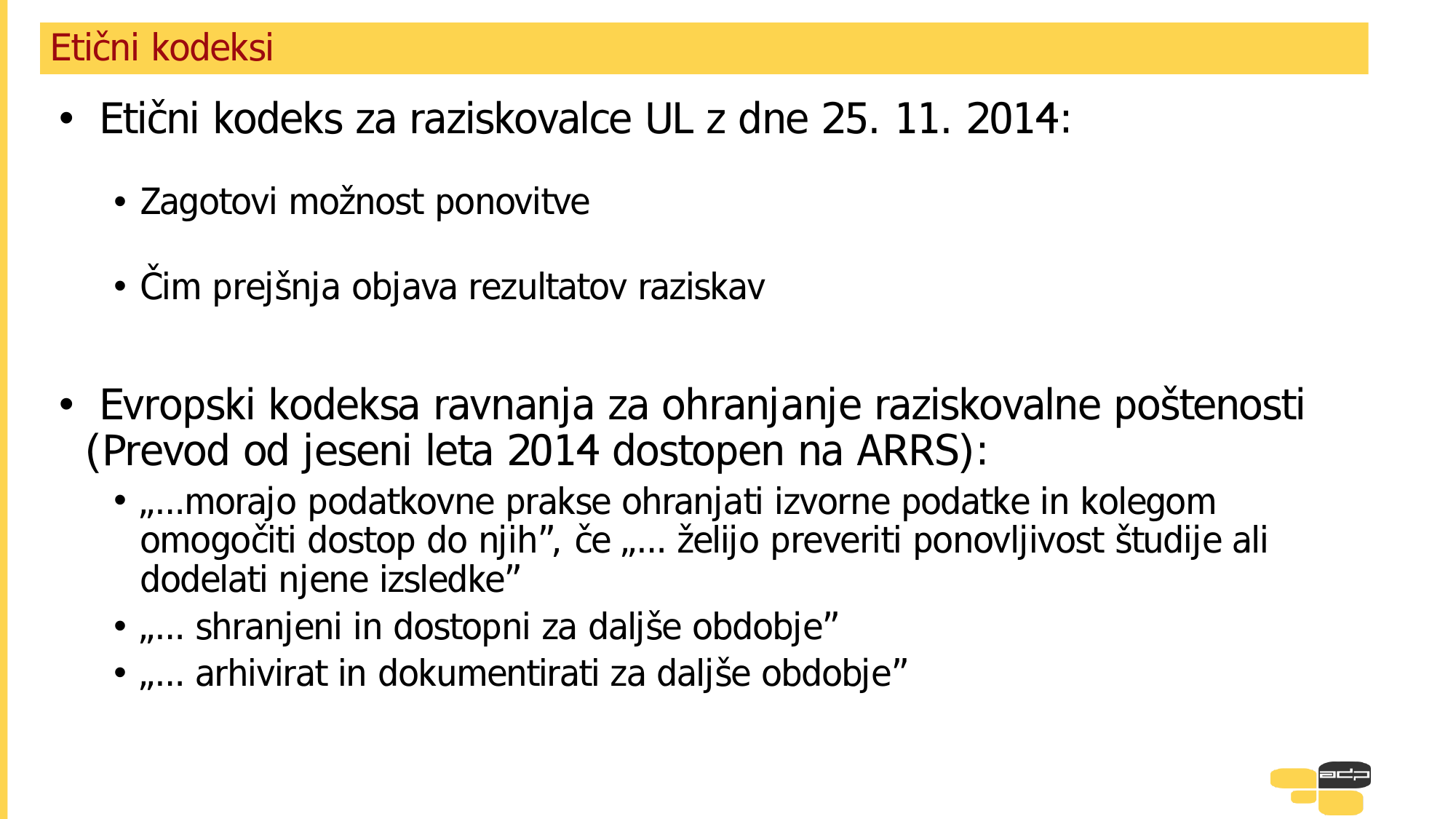

# Etični kodeksi
 Etični kodeks za raziskovalce UL z dne 25. 11. 2014:

Zagotovi možnost ponovitve

Čim prejšnja objava rezultatov raziskav

 Evropski kodeksa ravnanja za ohranjanje raziskovalne poštenosti (Prevod od jeseni leta 2014 dostopen na ARRS):
„…morajo podatkovne prakse ohranjati izvorne podatke in kolegom omogočiti dostop do njih”, če „… želijo preveriti ponovljivost študije ali dodelati njene izsledke”
„… shranjeni in dostopni za daljše obdobje”
„… arhivirat in dokumentirati za daljše obdobje”